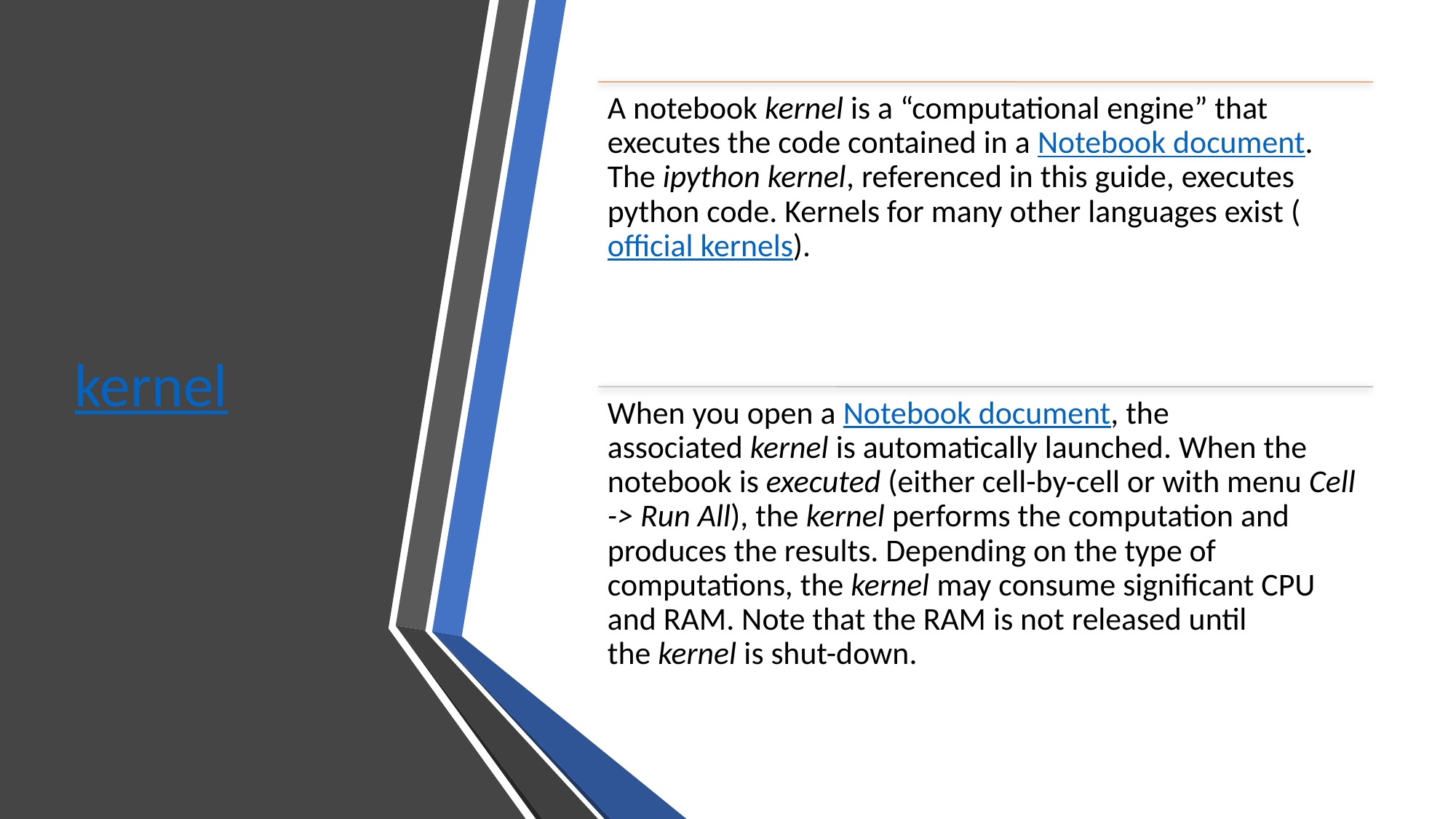

# kernel
A notebook kernel is a “computational engine” that executes the code contained in a Notebook document. The ipython kernel, referenced in this guide, executes python code. Kernels for many other languages exist (official kernels).
When you open a Notebook document, the associated kernel is automatically launched. When the notebook is executed (either cell-by-cell or with menu Cell -> Run All), the kernel performs the computation and produces the results. Depending on the type of computations, the kernel may consume significant CPU and RAM. Note that the RAM is not released until the kernel is shut-down.